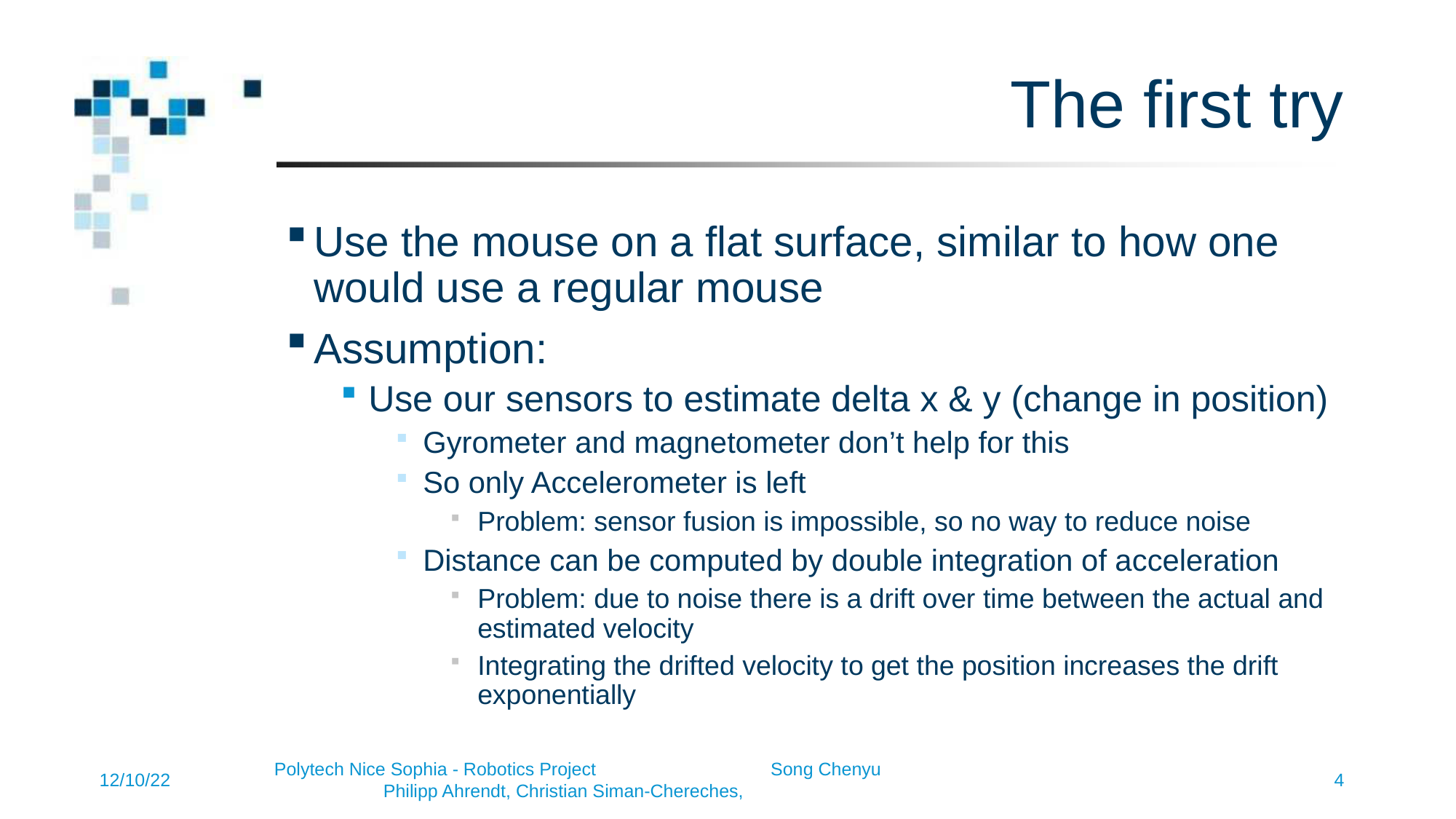

# The first try
Use the mouse on a flat surface, similar to how one would use a regular mouse
Assumption:
Use our sensors to estimate delta x & y (change in position)
Gyrometer and magnetometer don’t help for this
So only Accelerometer is left
Problem: sensor fusion is impossible, so no way to reduce noise
Distance can be computed by double integration of acceleration
Problem: due to noise there is a drift over time between the actual and estimated velocity
Integrating the drifted velocity to get the position increases the drift exponentially

4
Polytech Nice Sophia - Robotics Project 		Philipp Ahrendt, Christian Siman-Chereches, Song Chenyu
12/10/22